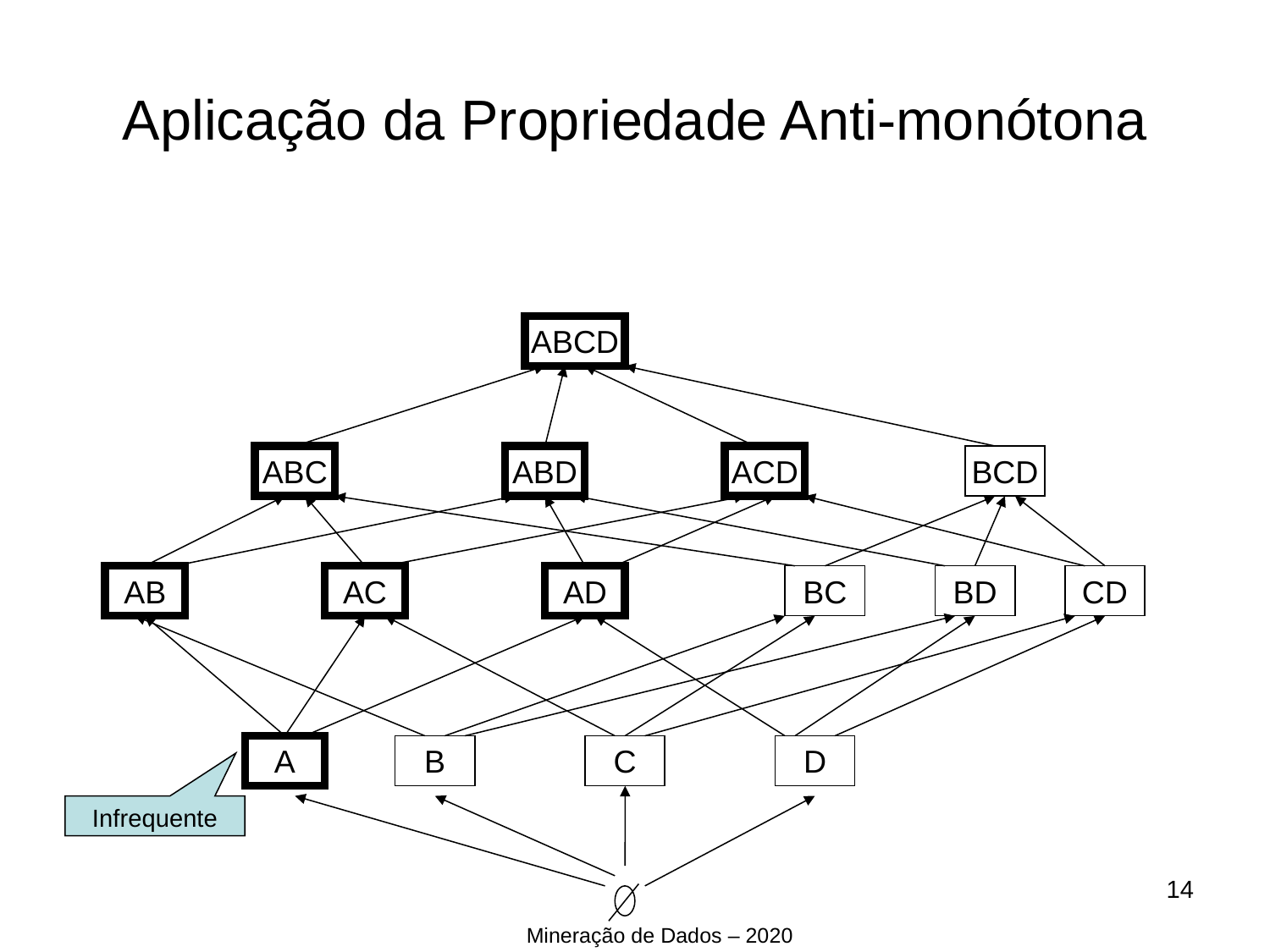

Aplicação da Propriedade Anti-monótona
ABCD

ABC
ABD
ACD
BCD

AB
AC
AD
BC
BD
CD

A
B
C
D

Infrequente
14

Mineração de Dados – 2020